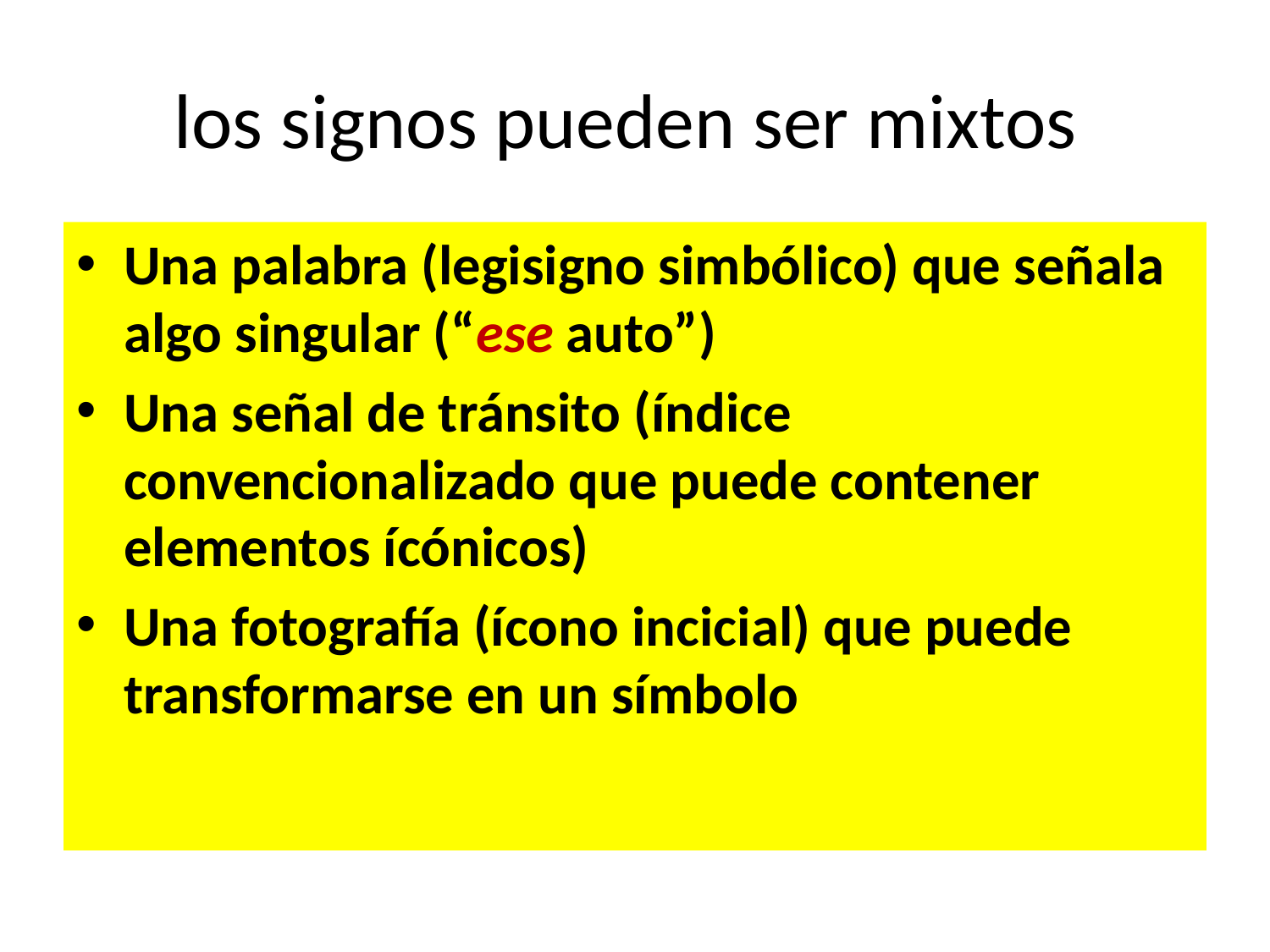

# los signos pueden ser mixtos
Una palabra (legisigno simbólico) que señala algo singular (“ese auto”)
Una señal de tránsito (índice convencionalizado que puede contener elementos ícónicos)
Una fotografía (ícono incicial) que puede transformarse en un símbolo